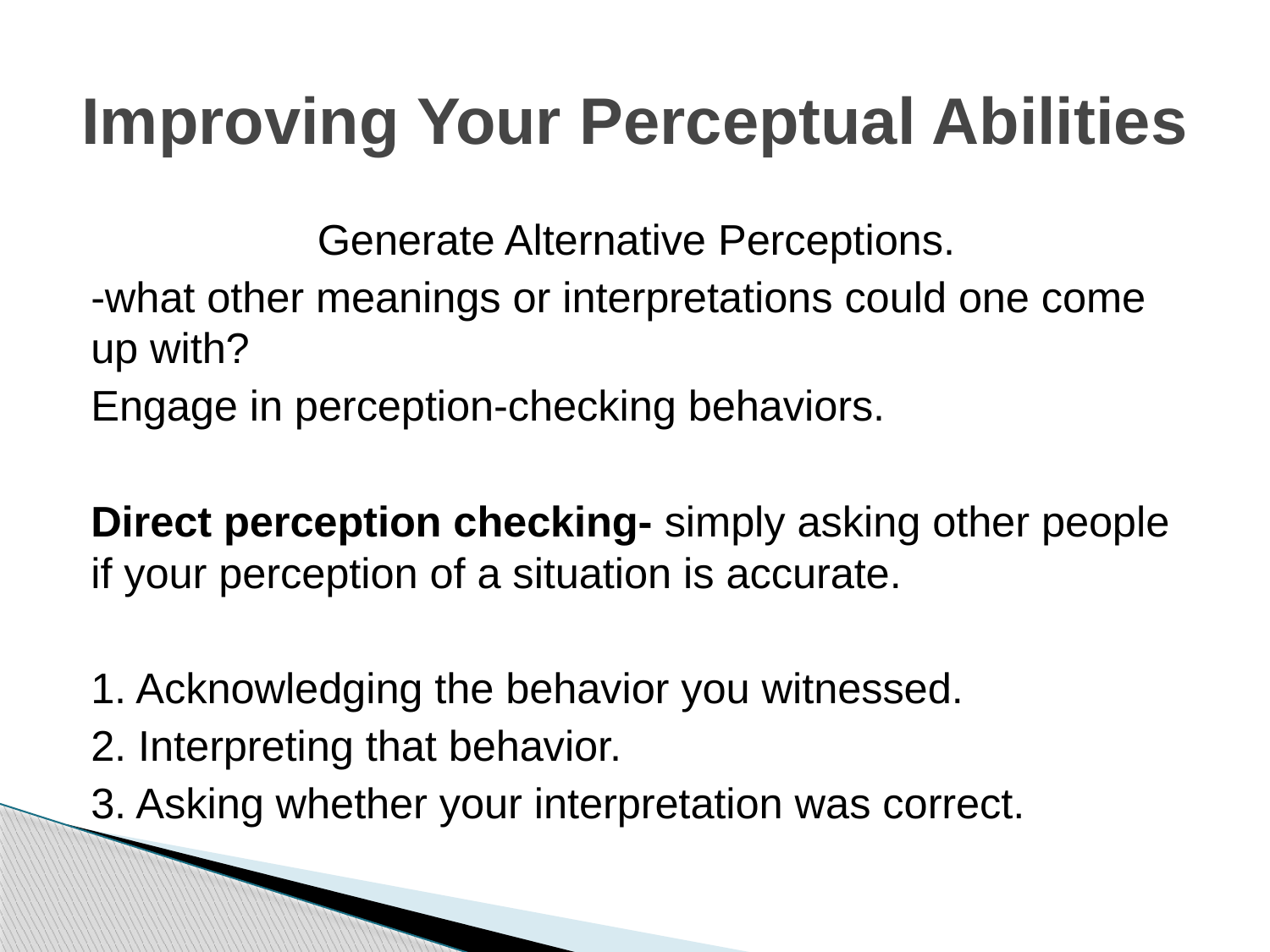

# Improving Your Perceptual Abilities
Generate Alternative Perceptions.
-what other meanings or interpretations could one come up with?
Engage in perception-checking behaviors.

Direct perception checking- simply asking other people if your perception of a situation is accurate.

1. Acknowledging the behavior you witnessed.
2. Interpreting that behavior.
3. Asking whether your interpretation was correct.